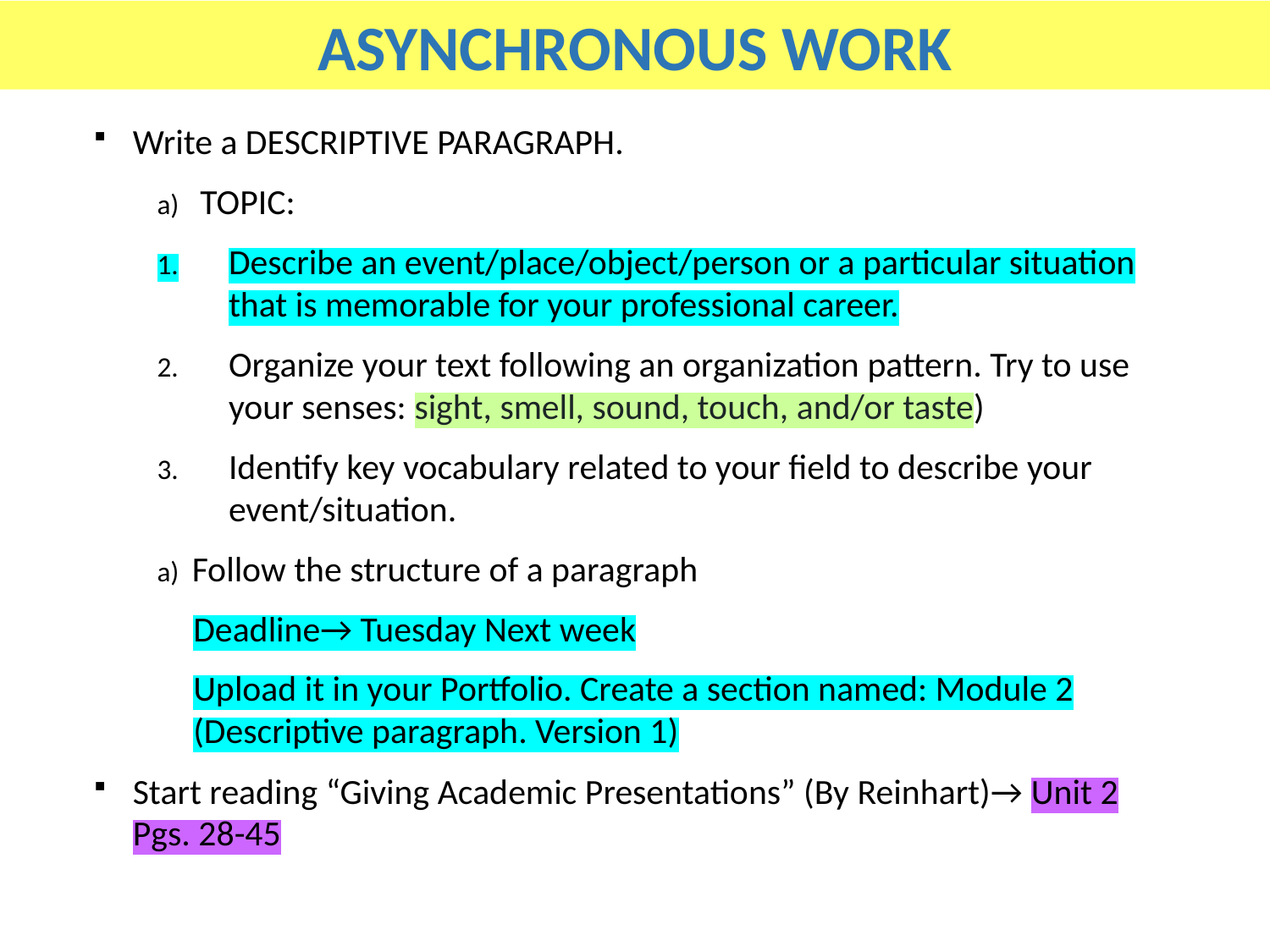

ASYNCHRONOUS WORK
Write a DESCRIPTIVE PARAGRAPH.
 TOPIC:
Describe an event/place/object/person or a particular situation that is memorable for your professional career.
Organize your text following an organization pattern. Try to use your senses: sight, smell, sound, touch, and/or taste)
Identify key vocabulary related to your field to describe your event/situation.
Follow the structure of a paragraph
Deadline→ Tuesday Next week
Upload it in your Portfolio. Create a section named: Module 2 (Descriptive paragraph. Version 1)
Start reading “Giving Academic Presentations” (By Reinhart)→ Unit 2 Pgs. 28-45